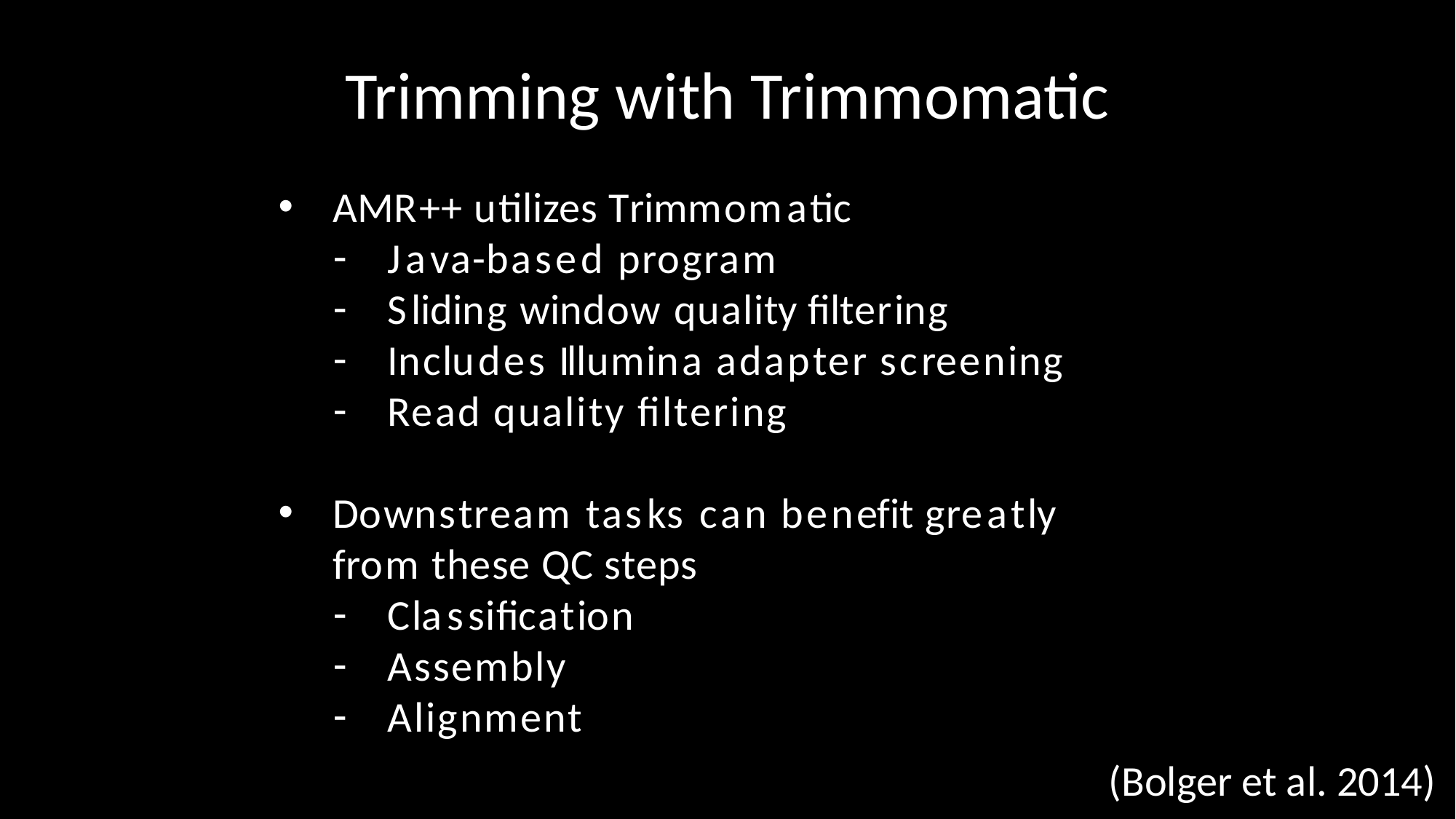

Trimming with Trimmomatic
AMR++ utilizes Trimmomatic
Java-based program
Sliding window quality filtering
Includes Illumina adapter screening
Read quality filtering

Downstream tasks can benefit greatly from these QC steps
Classification
Assembly
Alignment
(Bolger et al. 2014)